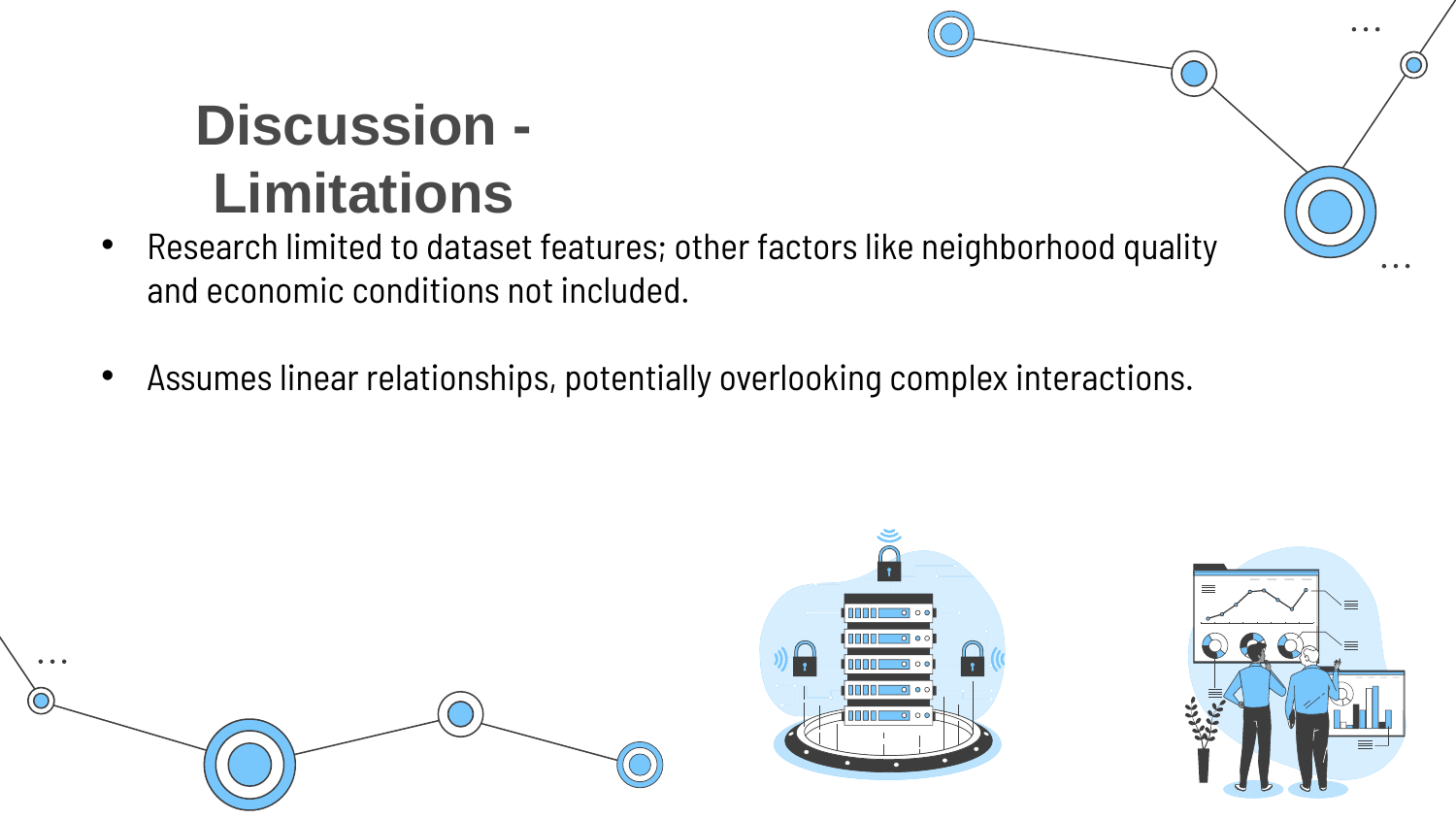

# Discussion - Limitations
Research limited to dataset features; other factors like neighborhood quality and economic conditions not included.

Assumes linear relationships, potentially overlooking complex interactions.